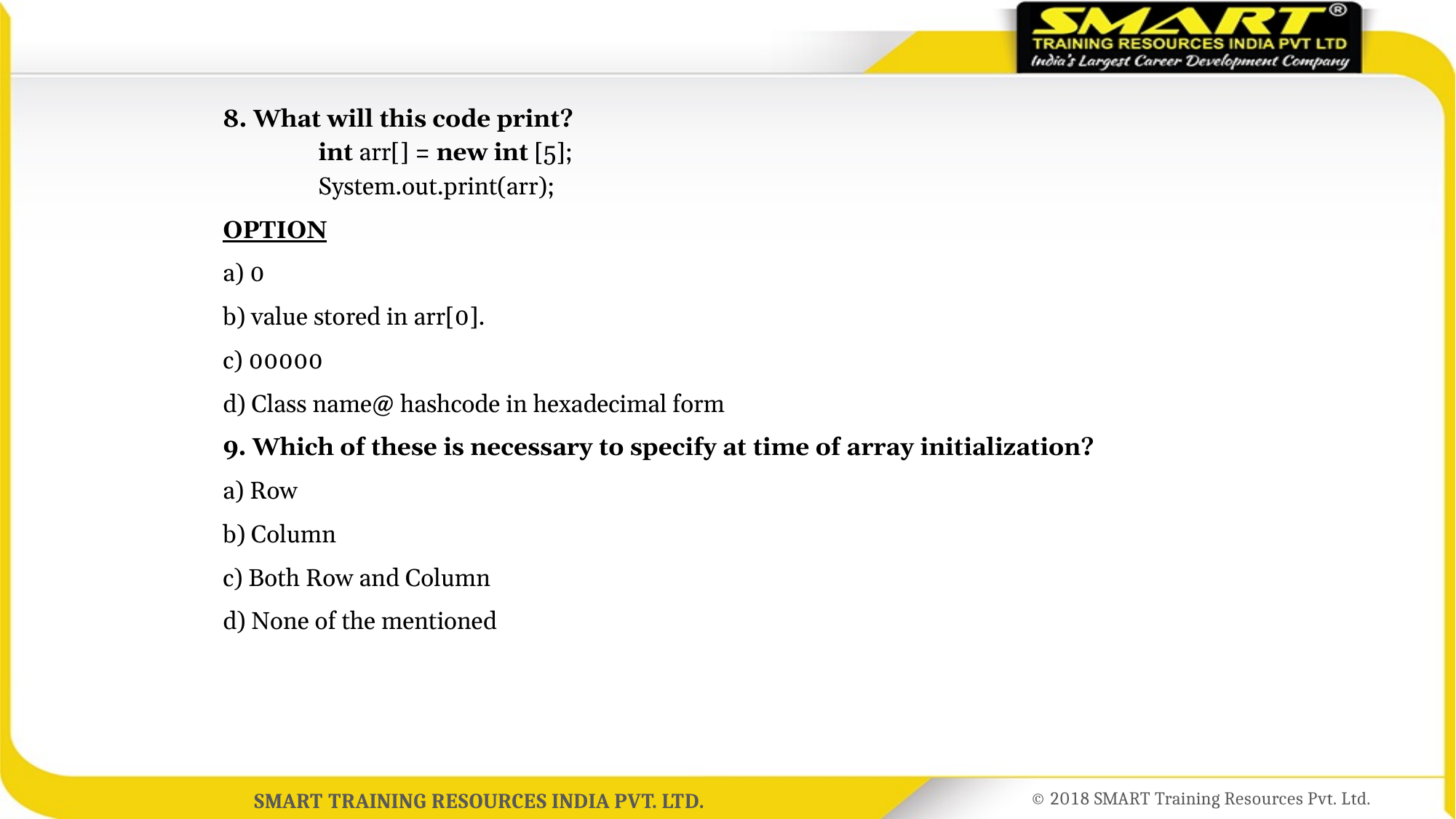

8. What will this code print?
int arr[] = new int [5];
System.out.print(arr);
OPTION
a) 0
b) value stored in arr[0].
c) 00000
d) Class name@ hashcode in hexadecimal form
9. Which of these is necessary to specify at time of array initialization?
a) Row
b) Column
c) Both Row and Column
d) None of the mentioned